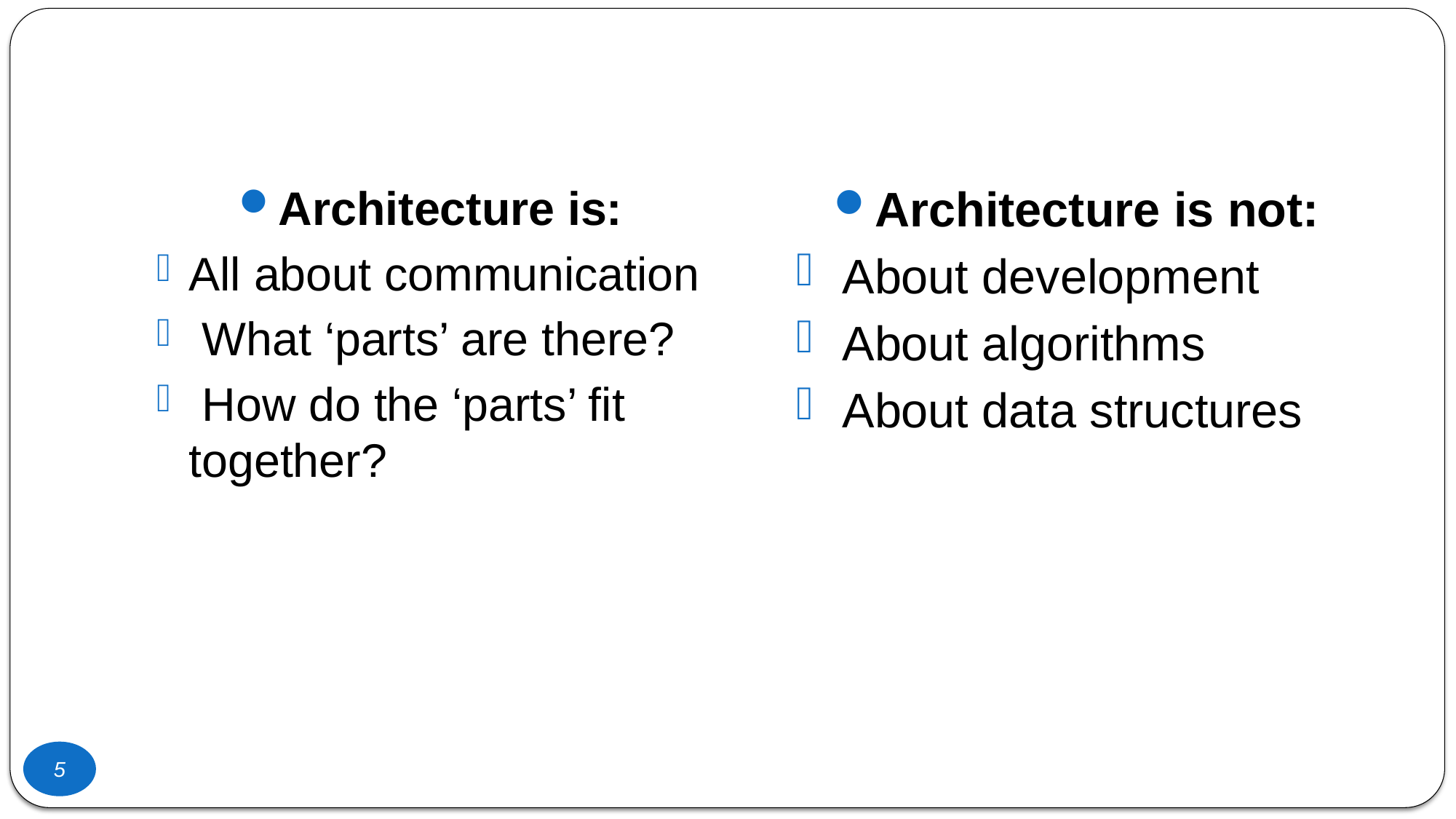

#
Architecture is:
All about communication
 What ‘parts’ are there?
 How do the ‘parts’ fit together?

Architecture is not:
 About development
 About algorithms
 About data structures

5